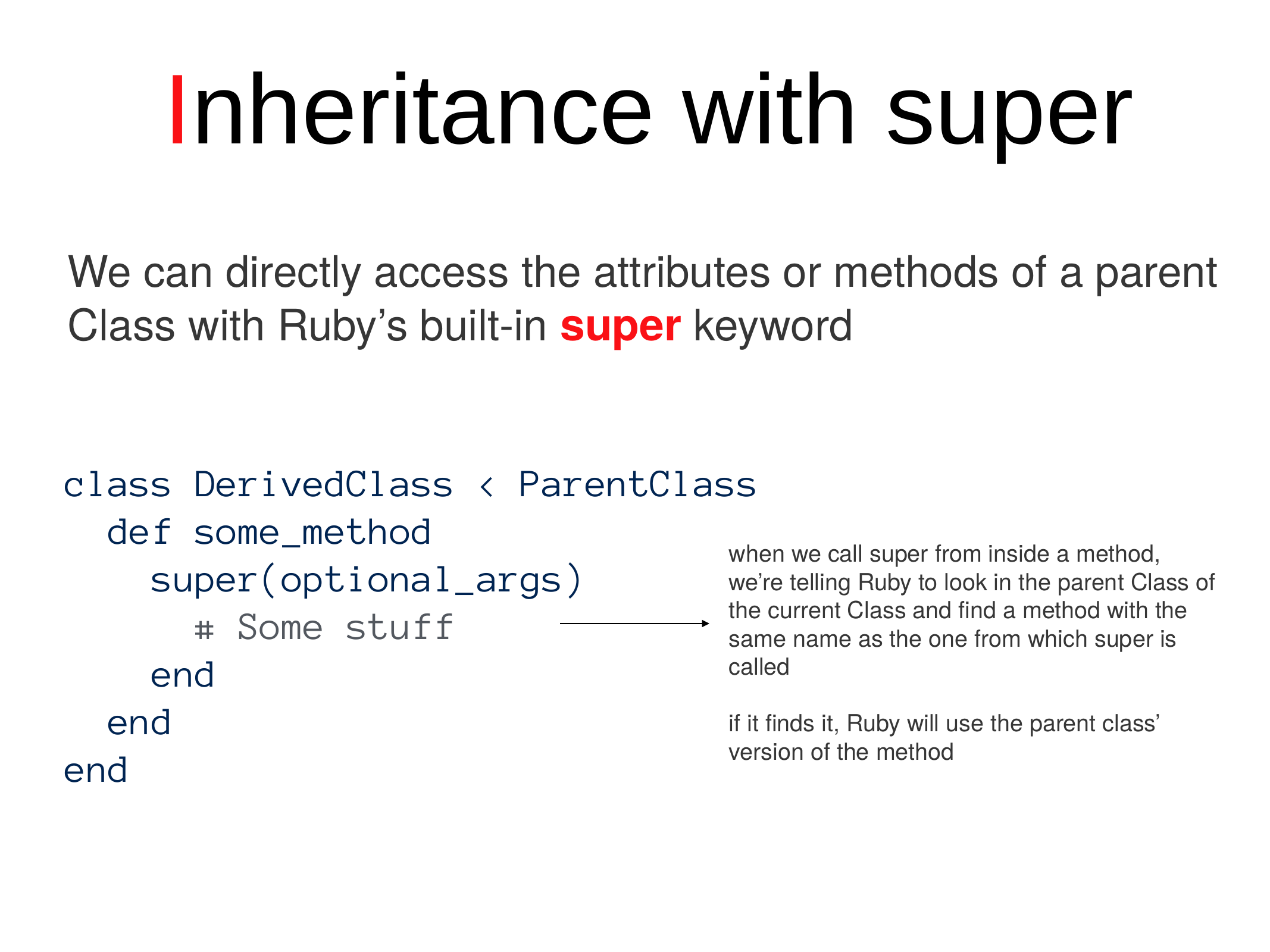

Inheritance with super
We can directly access the attributes or methods of a parent Class with Ruby’s built-in super keyword
class DerivedClass < ParentClass
  def some_method
    super(optional_args)
      # Some stuff
    end
  end
end
when we call super from inside a method, we’re telling Ruby to look in the parent Class of the current Class and find a method with the same name as the one from which super is called

if it finds it, Ruby will use the parent class’ version of the method